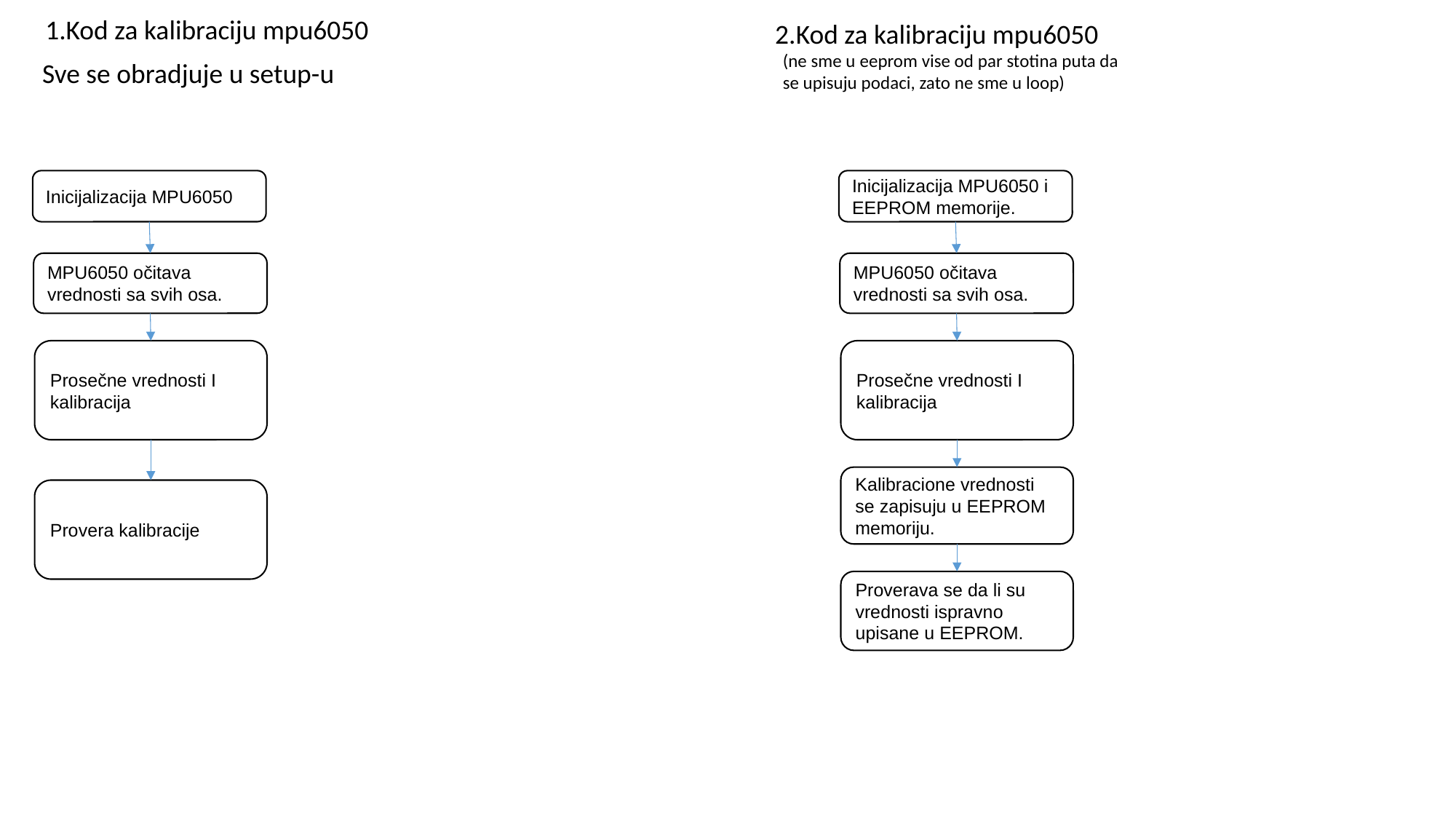

1.Kod za kalibraciju mpu6050
2.Kod za kalibraciju mpu6050
(ne sme u eeprom vise od par stotina puta da se upisuju podaci, zato ne sme u loop)
Sve se obradjuje u setup-u
Inicijalizacija MPU6050
Inicijalizacija MPU6050 i EEPROM memorije.
MPU6050 očitava vrednosti sa svih osa.
MPU6050 očitava vrednosti sa svih osa.
Prosečne vrednosti I kalibracija
Prosečne vrednosti I kalibracija
Kalibracione vrednosti se zapisuju u EEPROM memoriju.
Provera kalibracije
Proverava se da li su vrednosti ispravno upisane u EEPROM.